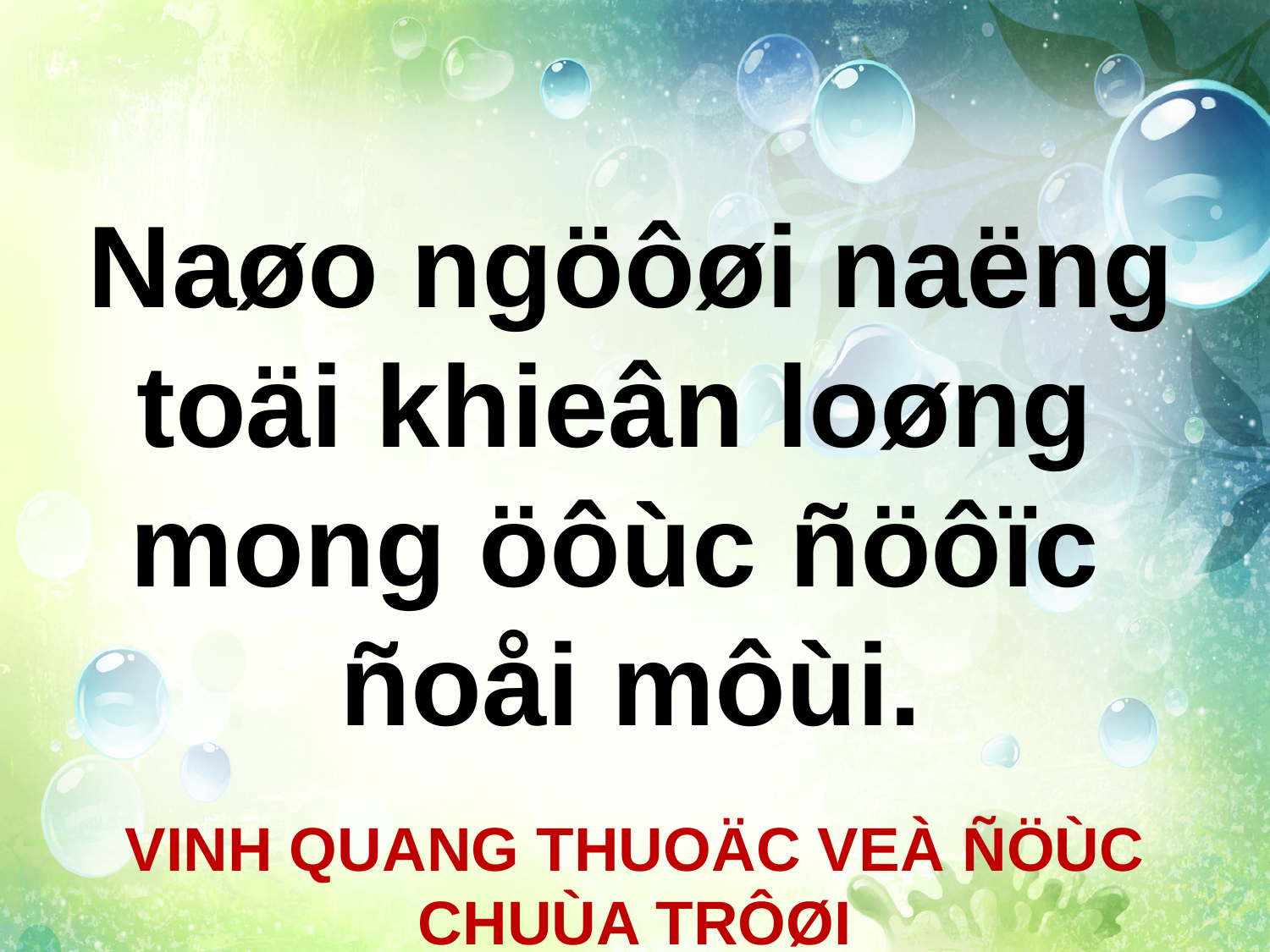

Naøo ngöôøi naëng
toäi khieân loøng
mong öôùc ñöôïc
ñoåi môùi.
VINH QUANG THUOÄC VEÀ ÑÖÙC CHUÙA TRÔØI